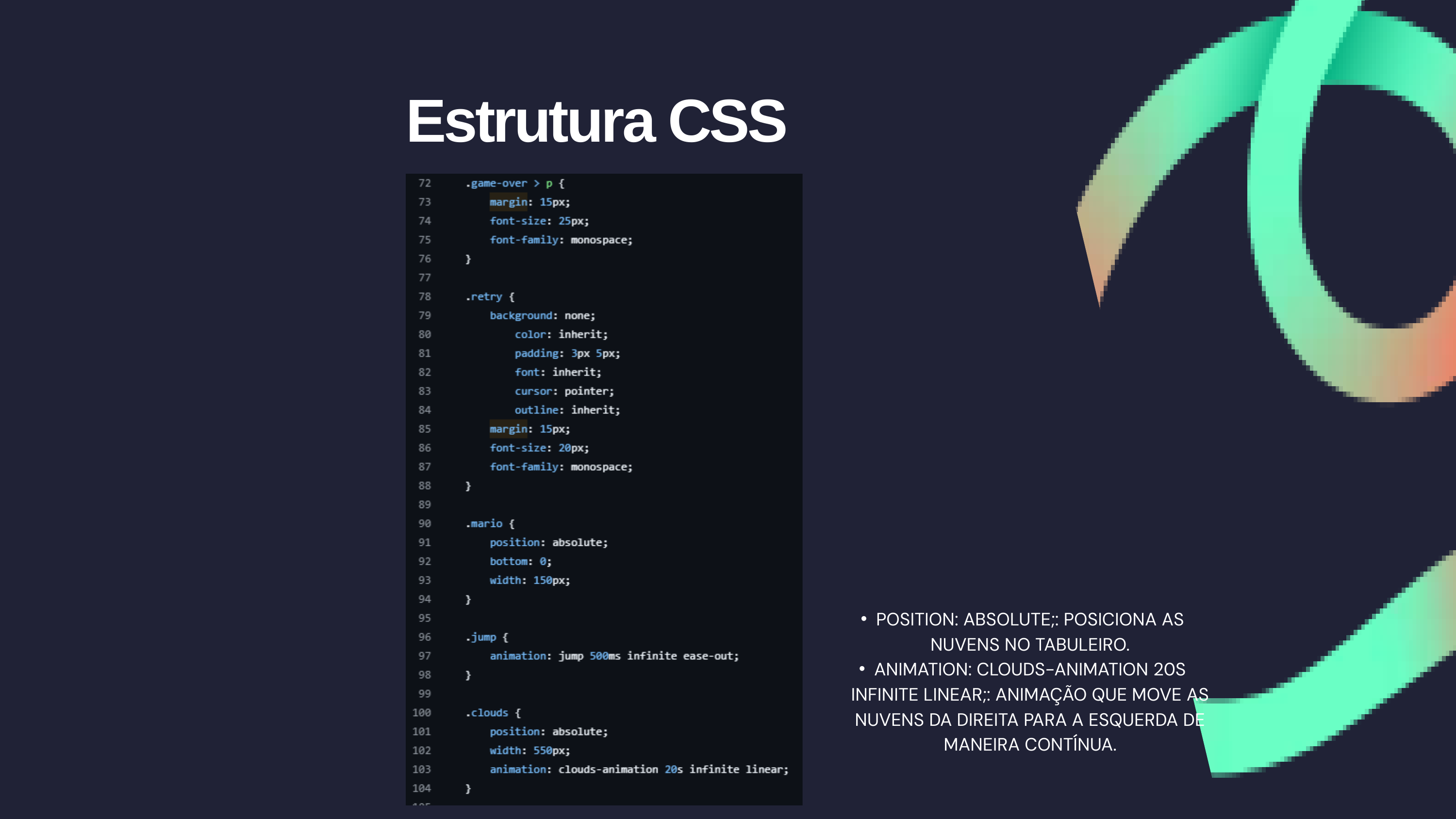

Estrutura CSS

POSITION: ABSOLUTE;: POSICIONA AS NUVENS NO TABULEIRO.
ANIMATION: CLOUDS-ANIMATION 20S INFINITE LINEAR;: ANIMAÇÃO QUE MOVE AS NUVENS DA DIREITA PARA A ESQUERDA DE MANEIRA CONTÍNUA.